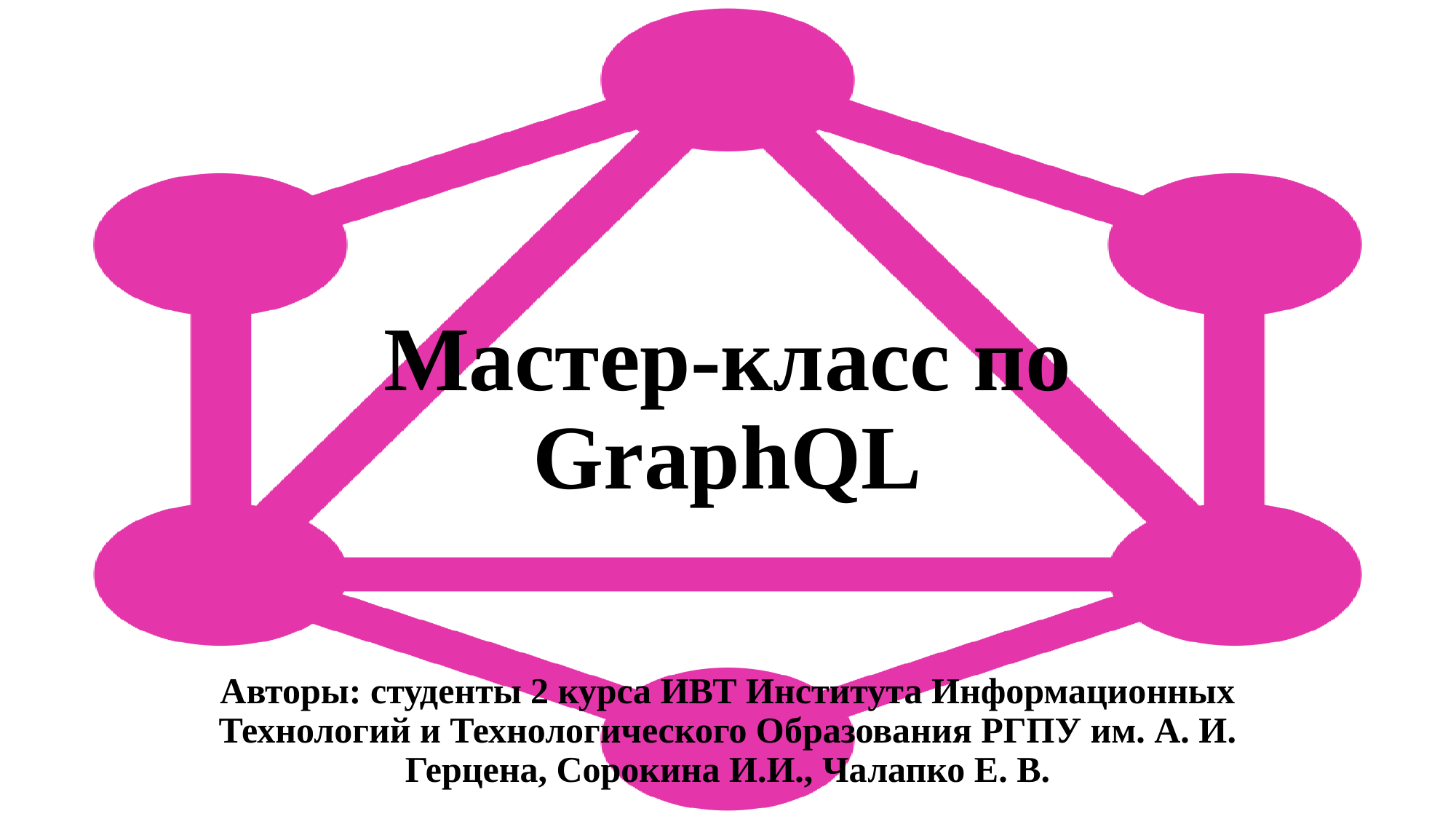

# Мастер-класс по GraphQL
Авторы: студенты 2 курса ИВТ Института Информационных Технологий и Технологического Образования РГПУ им. А. И. Герцена, Сорокина И.И., Чалапко Е. В.